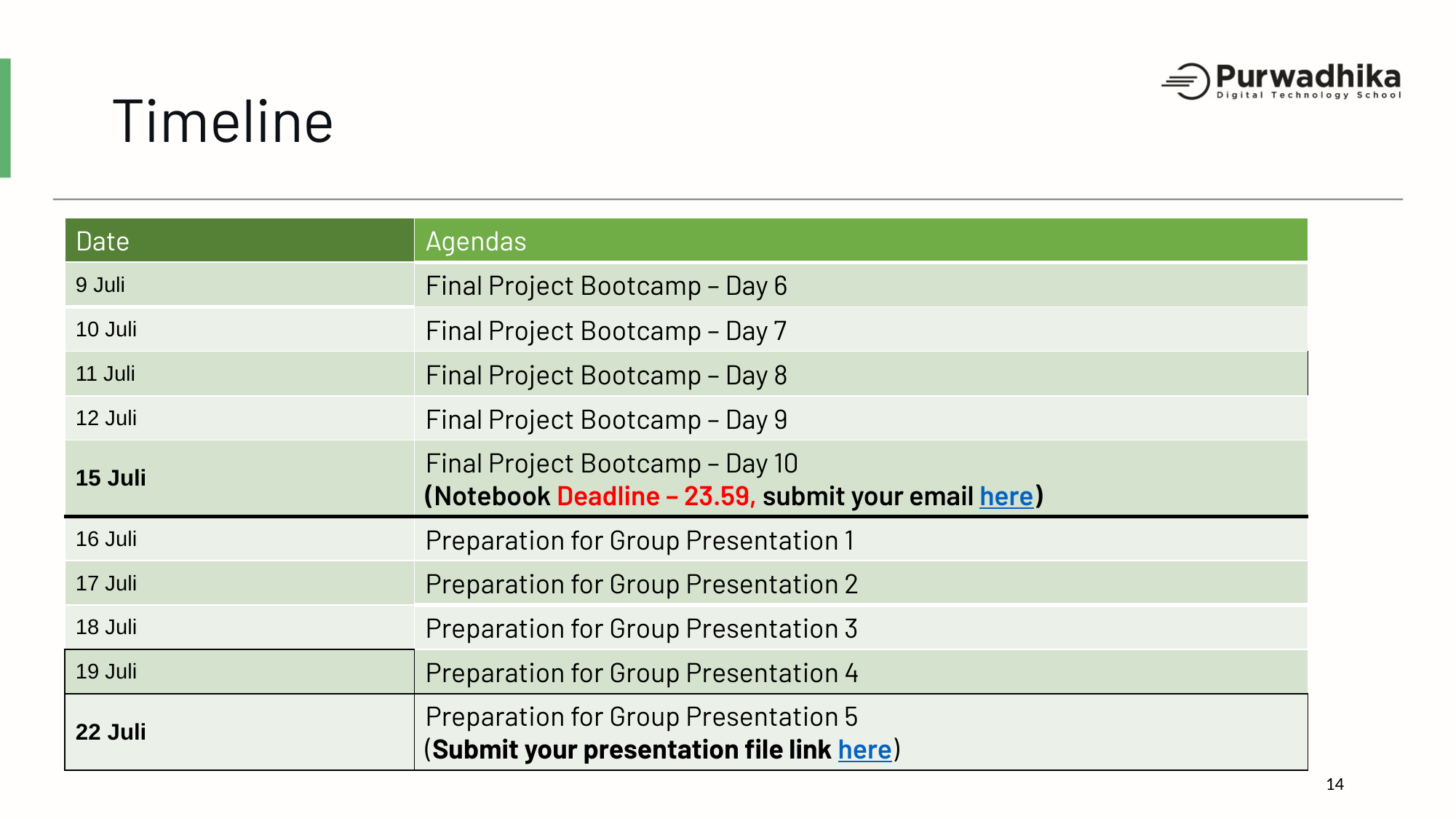

# Timeline
| Date | Agendas |
| --- | --- |
| 9 Juli | Final Project Bootcamp – Day 6 |
| 10 Juli | Final Project Bootcamp – Day 7 |
| 11 Juli | Final Project Bootcamp – Day 8 |
| 12 Juli | Final Project Bootcamp – Day 9 |
| 15 Juli | Final Project Bootcamp – Day 10 (Notebook Deadline – 23.59, submit your email here) |
| 16 Juli | Preparation for Group Presentation 1 |
| 17 Juli | Preparation for Group Presentation 2 |
| 18 Juli | Preparation for Group Presentation 3 |
| 19 Juli | Preparation for Group Presentation 4 |
| 22 Juli | Preparation for Group Presentation 5 (Submit your presentation file link here) |